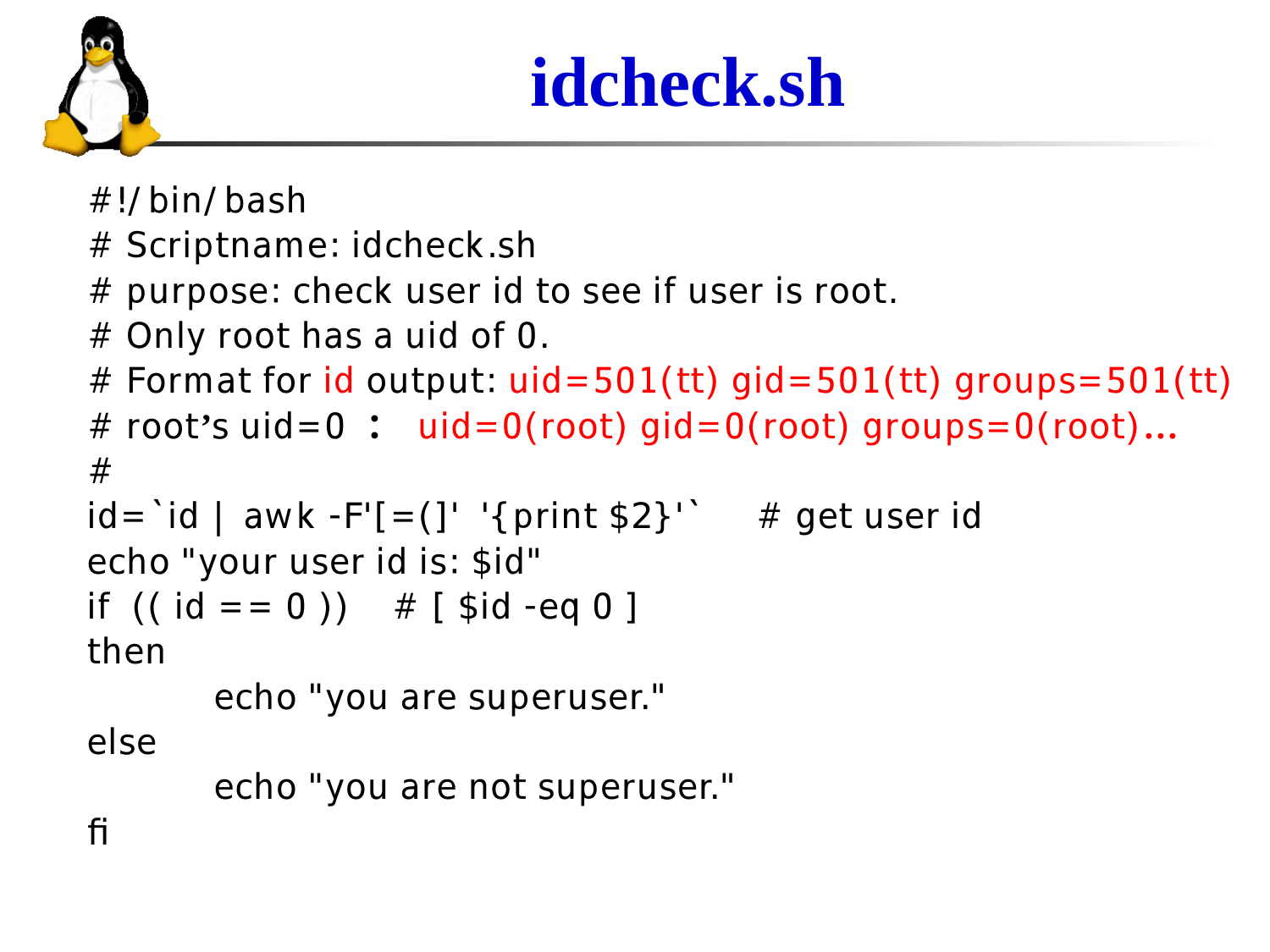

# idcheck.sh
#!/bin/bash
# Scriptname: idcheck.sh
# purpose: check user id to see if user is root.
# Only root has a uid of 0.
# Format for id output: uid=501(tt) gid=501(tt) groups=501(tt)
# root’s uid=0 ： uid=0(root) gid=0(root) groups=0(root)…
#
id=`id | awk -F'[=(]'  '{print $2}'`     # get user id
echo "your user id is: $id"
if  (( id == 0 ))    # [ $id -eq 0 ]
then
	echo "you are superuser."
else
	echo "you are not superuser."
fi